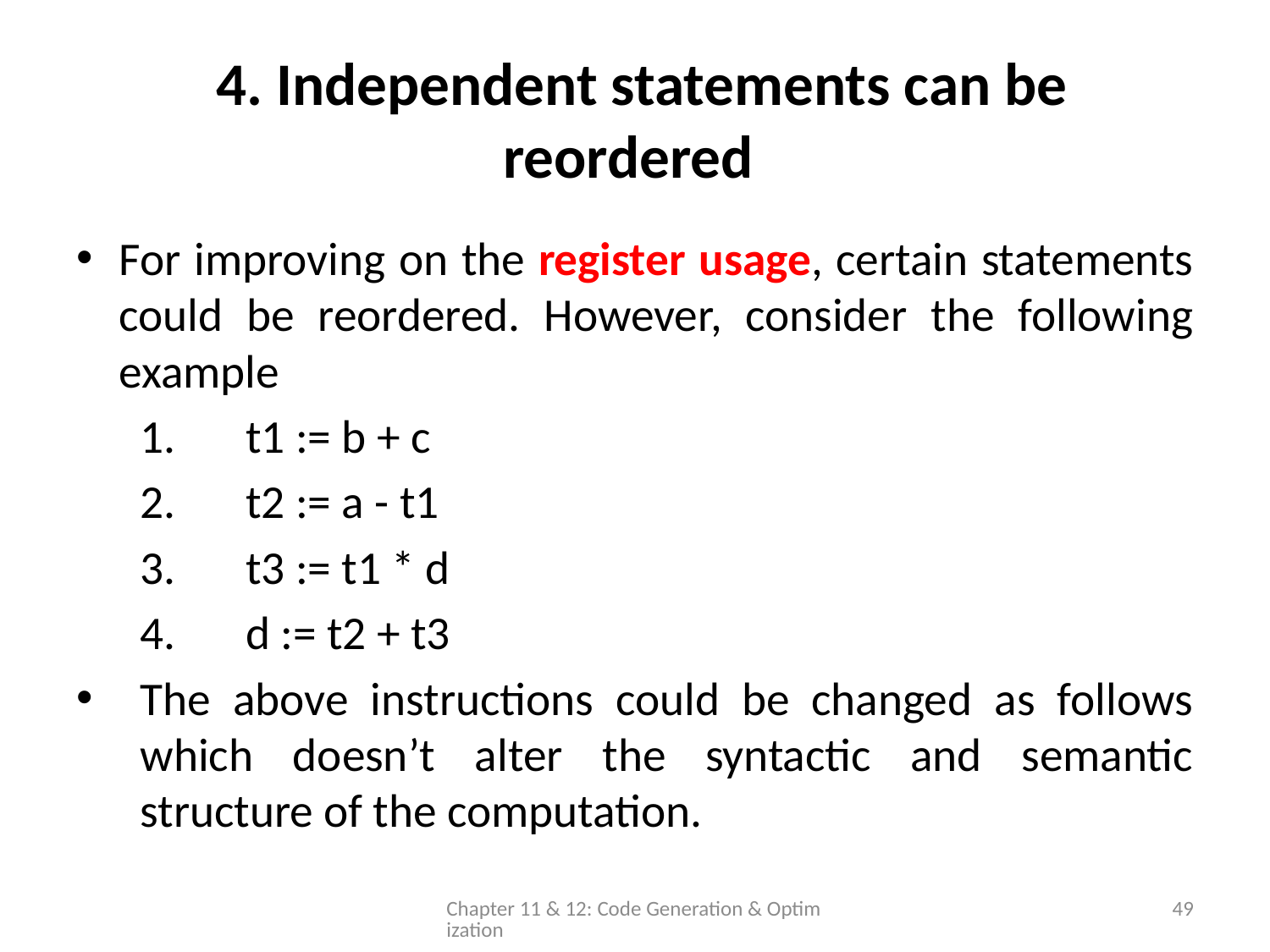

# 4. Independent statements can be reordered
For improving on the register usage, certain statements could be reordered. However, consider the following example
	1. 	t1 := b + c
	2. 	t2 := a - t1
	3. 	t3 := t1 * d
	4. 	d := t2 + t3
The above instructions could be changed as follows which doesn’t alter the syntactic and semantic structure of the computation.

Chapter 11 & 12: Code Generation & Optimization
49